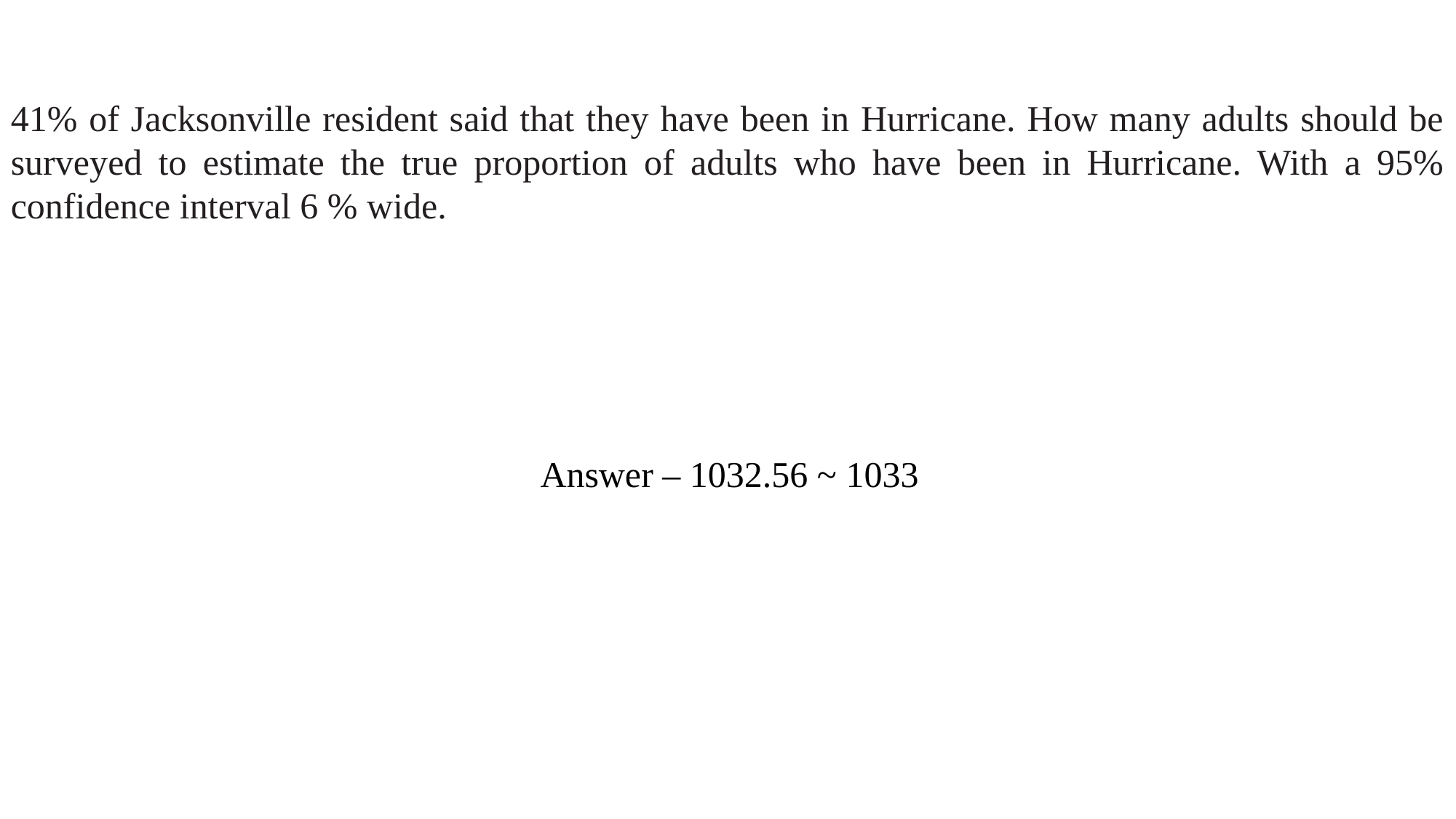

41% of Jacksonville resident said that they have been in Hurricane. How many adults should be surveyed to estimate the true proportion of adults who have been in Hurricane. With a 95% confidence interval 6 % wide.

Answer – 1032.56 ~ 1033